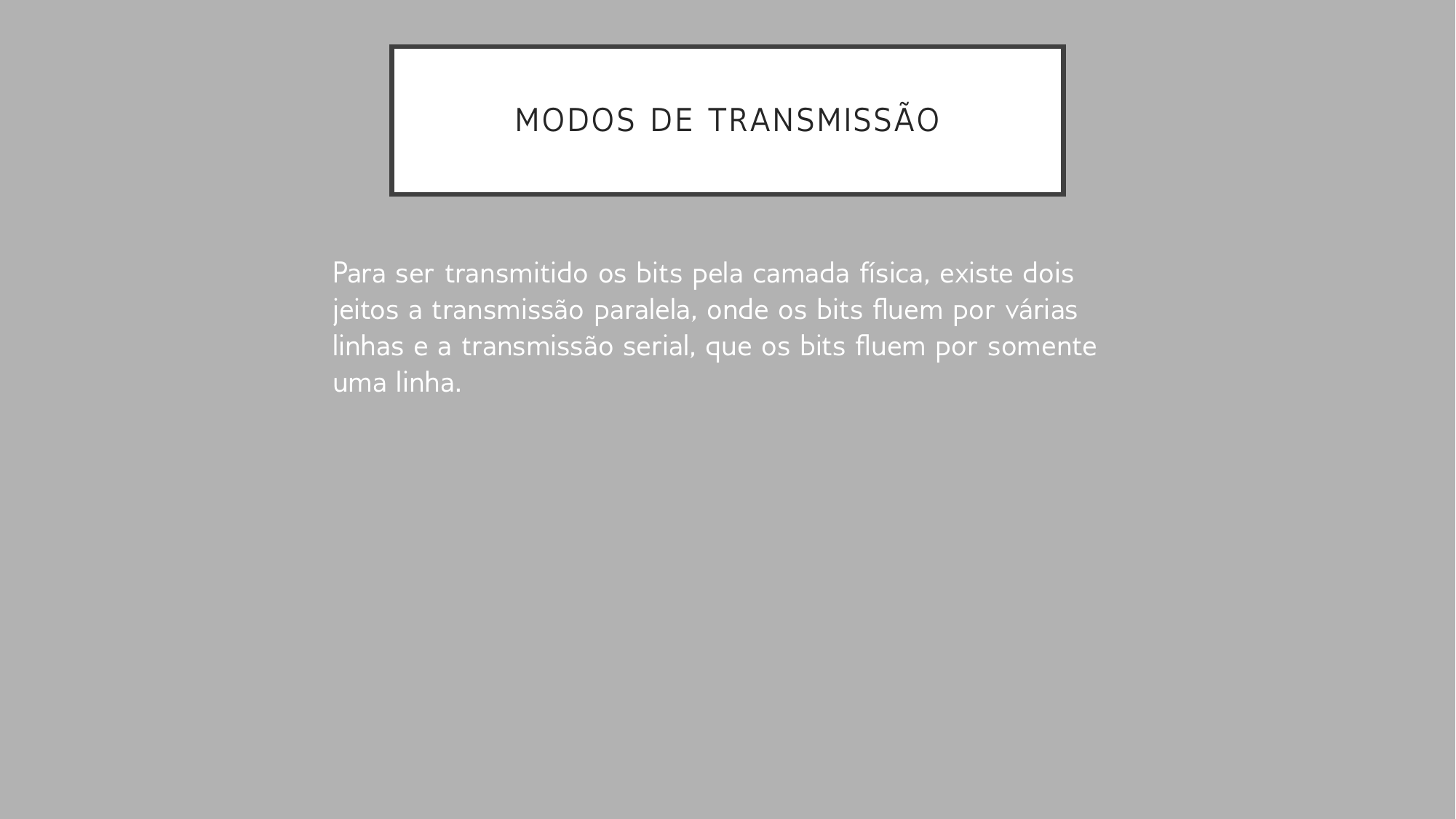

# Modos de transmissão
Para ser transmitido os bits pela camada física, existe dois jeitos a transmissão paralela, onde os bits fluem por várias linhas e a transmissão serial, que os bits fluem por somente uma linha.